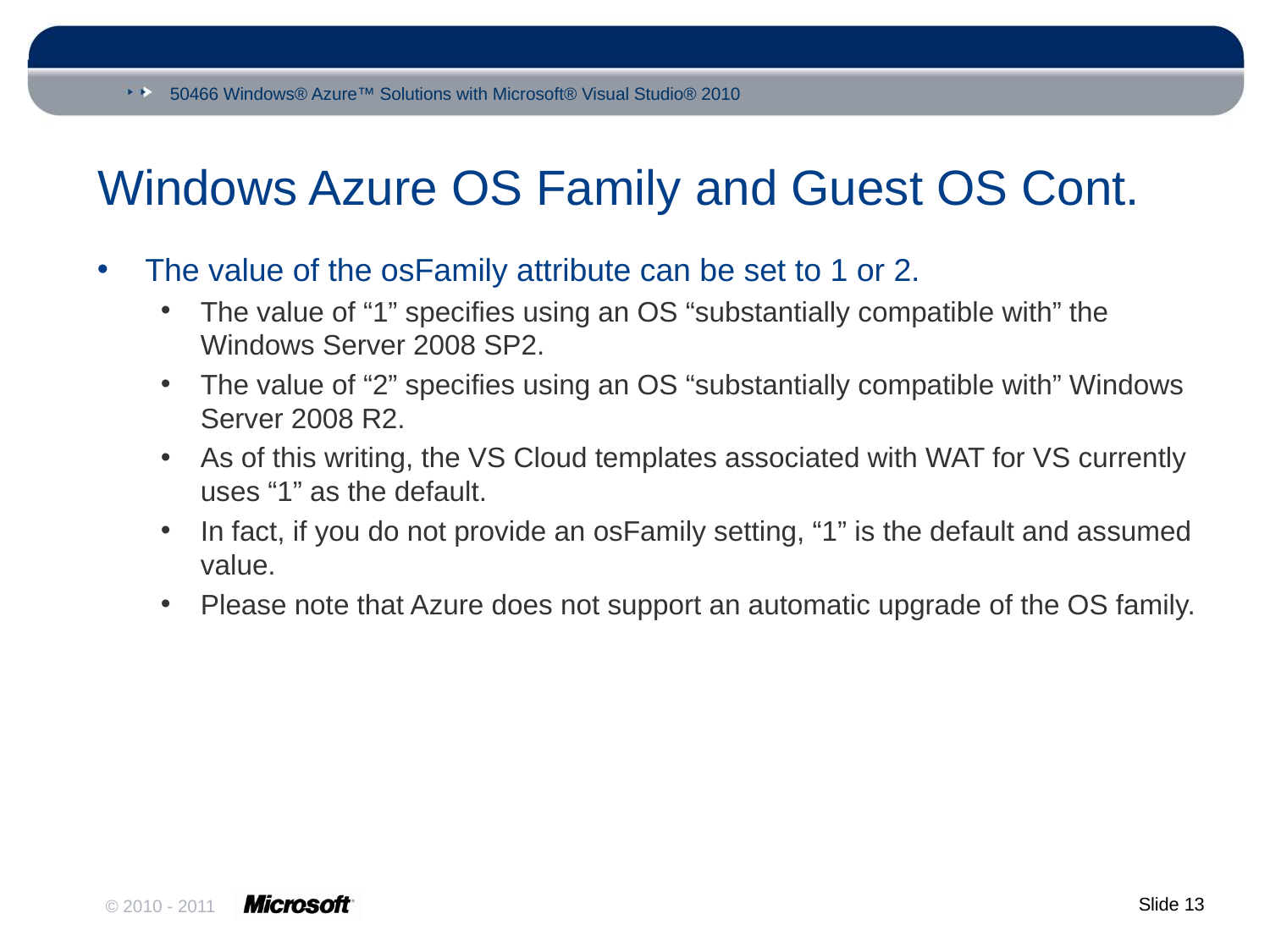

# Windows Azure OS Family and Guest OS Cont.
The value of the osFamily attribute can be set to 1 or 2.
The value of “1” specifies using an OS “substantially compatible with” the Windows Server 2008 SP2.
The value of “2” specifies using an OS “substantially compatible with” Windows Server 2008 R2.
As of this writing, the VS Cloud templates associated with WAT for VS currently uses “1” as the default.
In fact, if you do not provide an osFamily setting, “1” is the default and assumed value.
Please note that Azure does not support an automatic upgrade of the OS family.